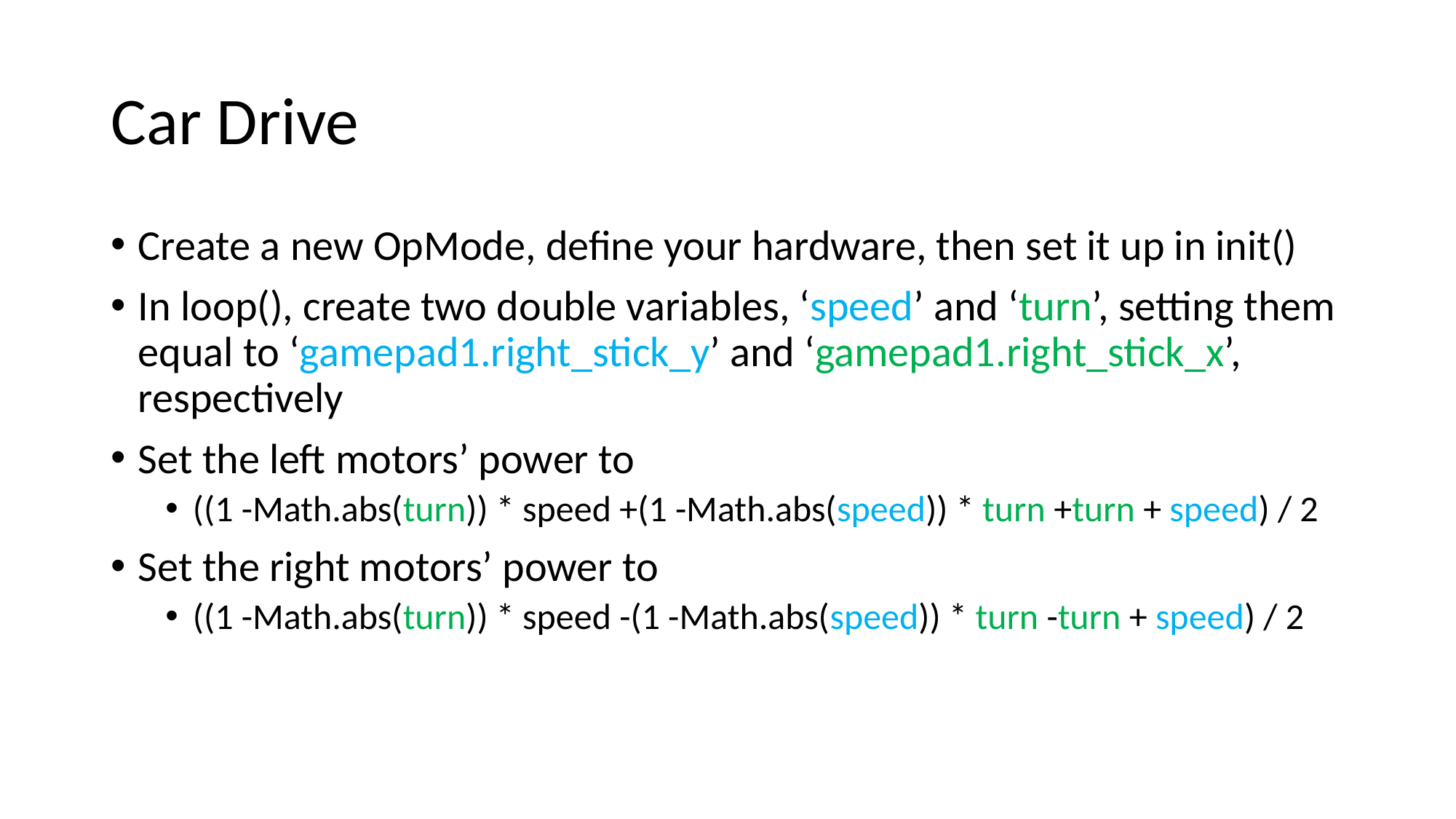

# Car Drive
Create a new OpMode, define your hardware, then set it up in init()
In loop(), create two double variables, ‘speed’ and ‘turn’, setting them equal to ‘gamepad1.right_stick_y’ and ‘gamepad1.right_stick_x’, respectively
Set the left motors’ power to
((1 -Math.abs(turn)) * speed +(1 -Math.abs(speed)) * turn +turn + speed) / 2
Set the right motors’ power to
((1 -Math.abs(turn)) * speed -(1 -Math.abs(speed)) * turn -turn + speed) / 2